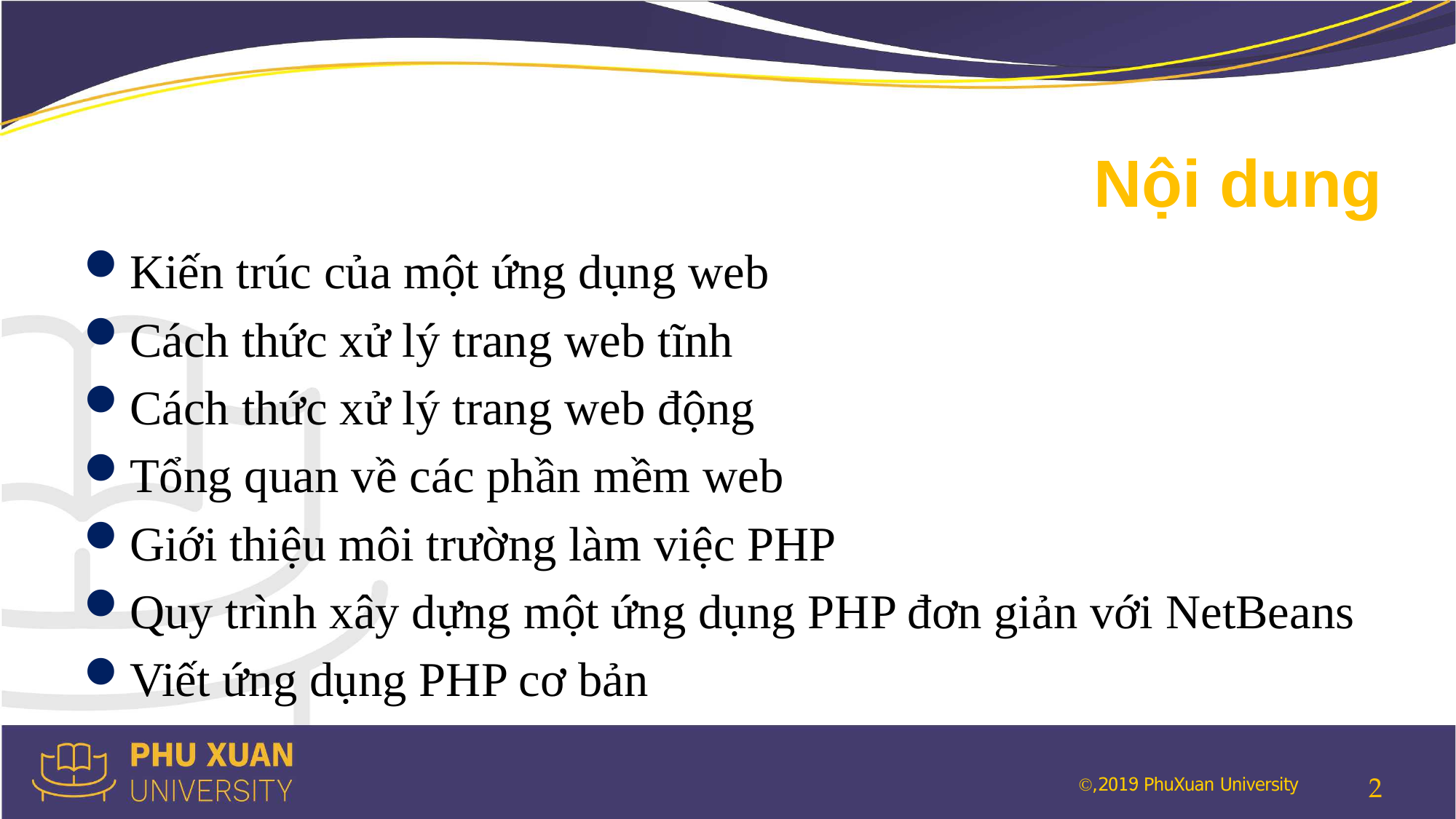

# Nội dung
Kiến trúc của một ứng dụng web
Cách thức xử lý trang web tĩnh
Cách thức xử lý trang web động
Tổng quan về các phần mềm web
Giới thiệu môi trường làm việc PHP
Quy trình xây dựng một ứng dụng PHP đơn giản với NetBeans
Viết ứng dụng PHP cơ bản

2